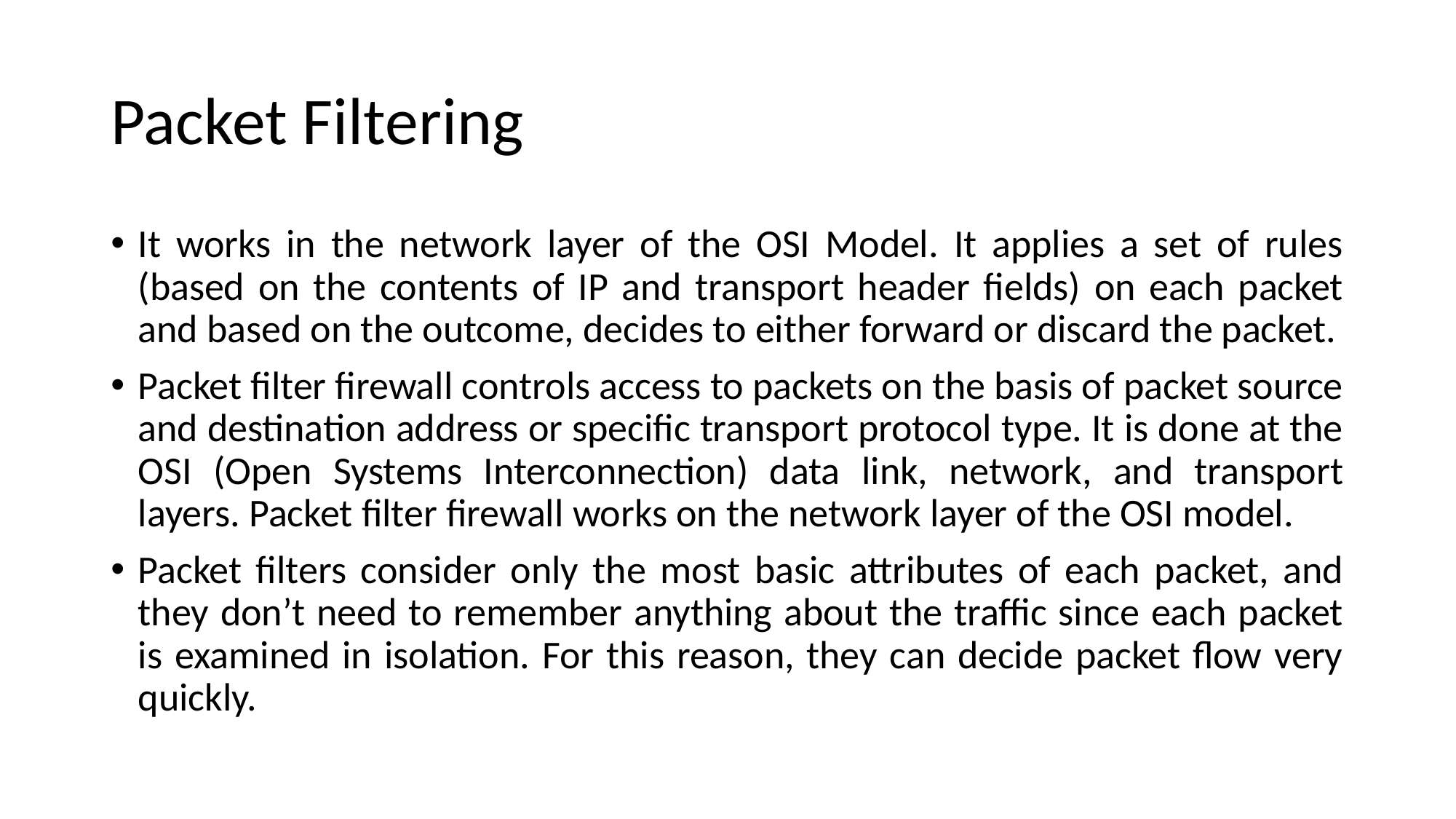

# Packet Filtering
It works in the network layer of the OSI Model. It applies a set of rules (based on the contents of IP and transport header fields) on each packet and based on the outcome, decides to either forward or discard the packet.
Packet filter firewall controls access to packets on the basis of packet source and destination address or specific transport protocol type. It is done at the OSI (Open Systems Interconnection) data link, network, and transport layers. Packet filter firewall works on the network layer of the OSI model.
Packet filters consider only the most basic attributes of each packet, and they don’t need to remember anything about the traffic since each packet is examined in isolation. For this reason, they can decide packet flow very quickly.